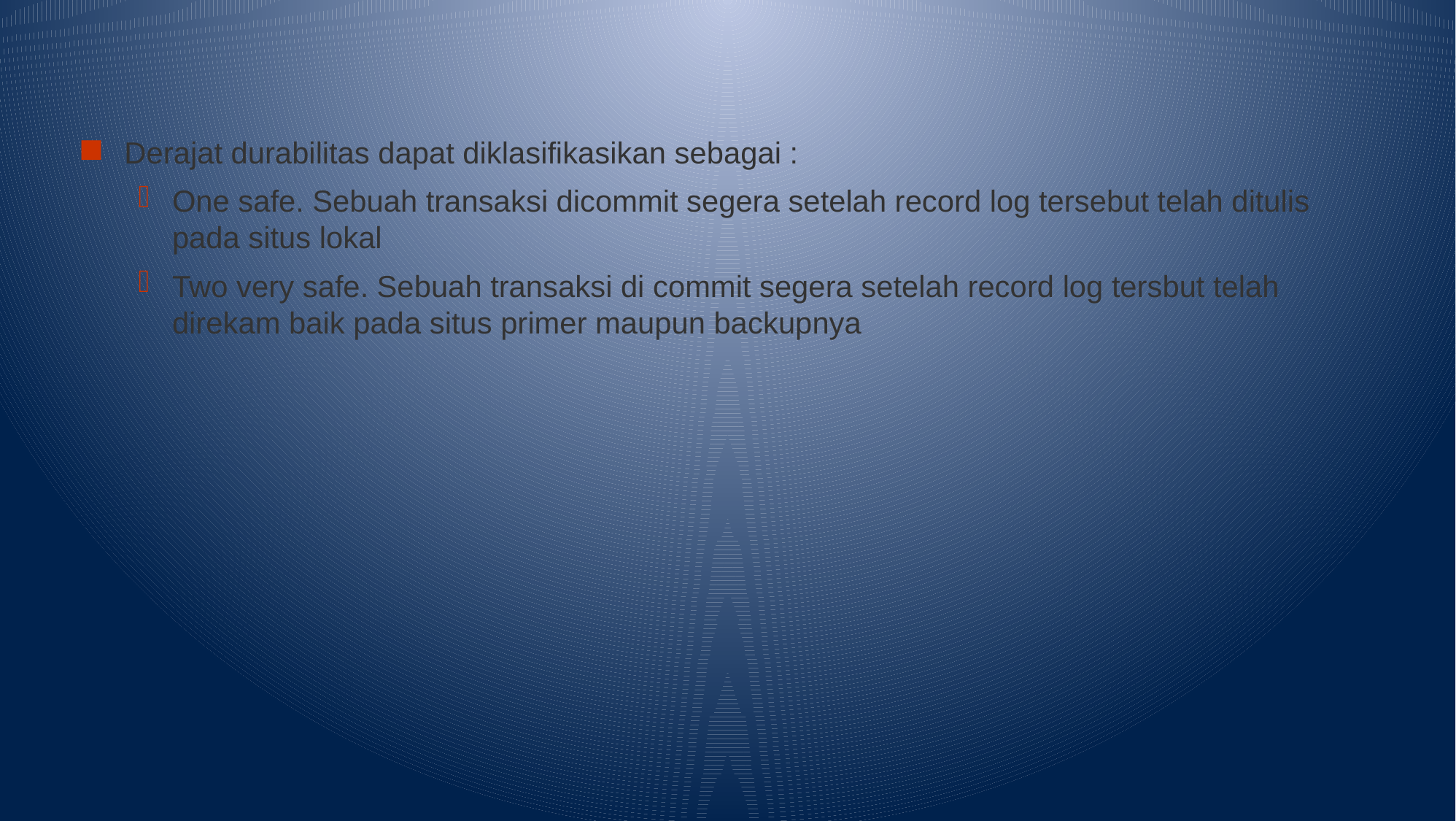

Derajat durabilitas dapat diklasifikasikan sebagai :
One safe. Sebuah transaksi dicommit segera setelah record log tersebut telah ditulis pada situs lokal
Two very safe. Sebuah transaksi di commit segera setelah record log tersbut telah direkam baik pada situs primer maupun backupnya